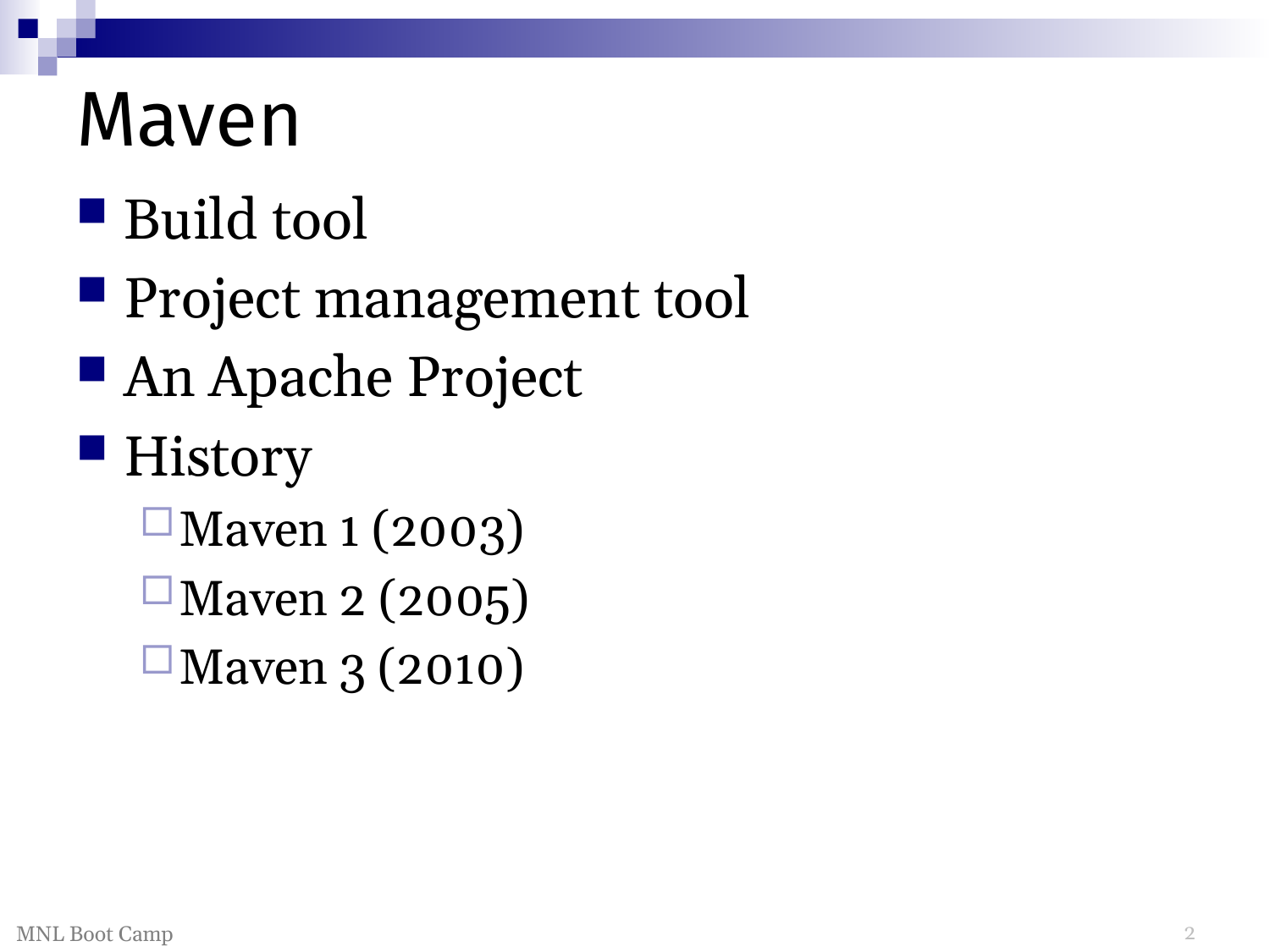

# Maven
Build tool
Project management tool
An Apache Project
History
Maven 1 (2003)
Maven 2 (2005)
Maven 3 (2010)
MNL Boot Camp
2